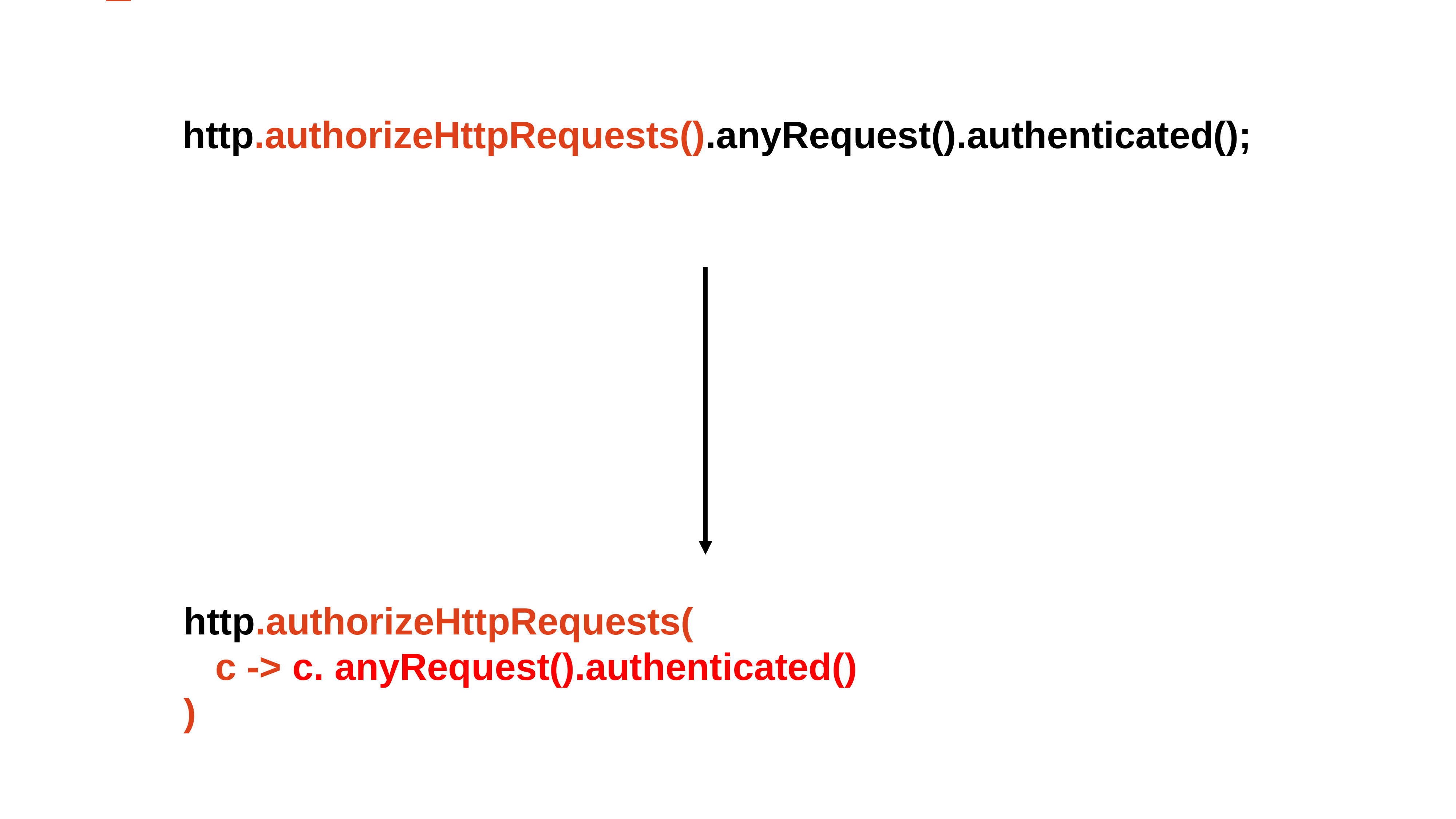

http.authorizeHttpRequests().anyRequest().authenticated();
http.authorizeHttpRequests(
   c -> c. anyRequest().authenticated()
)